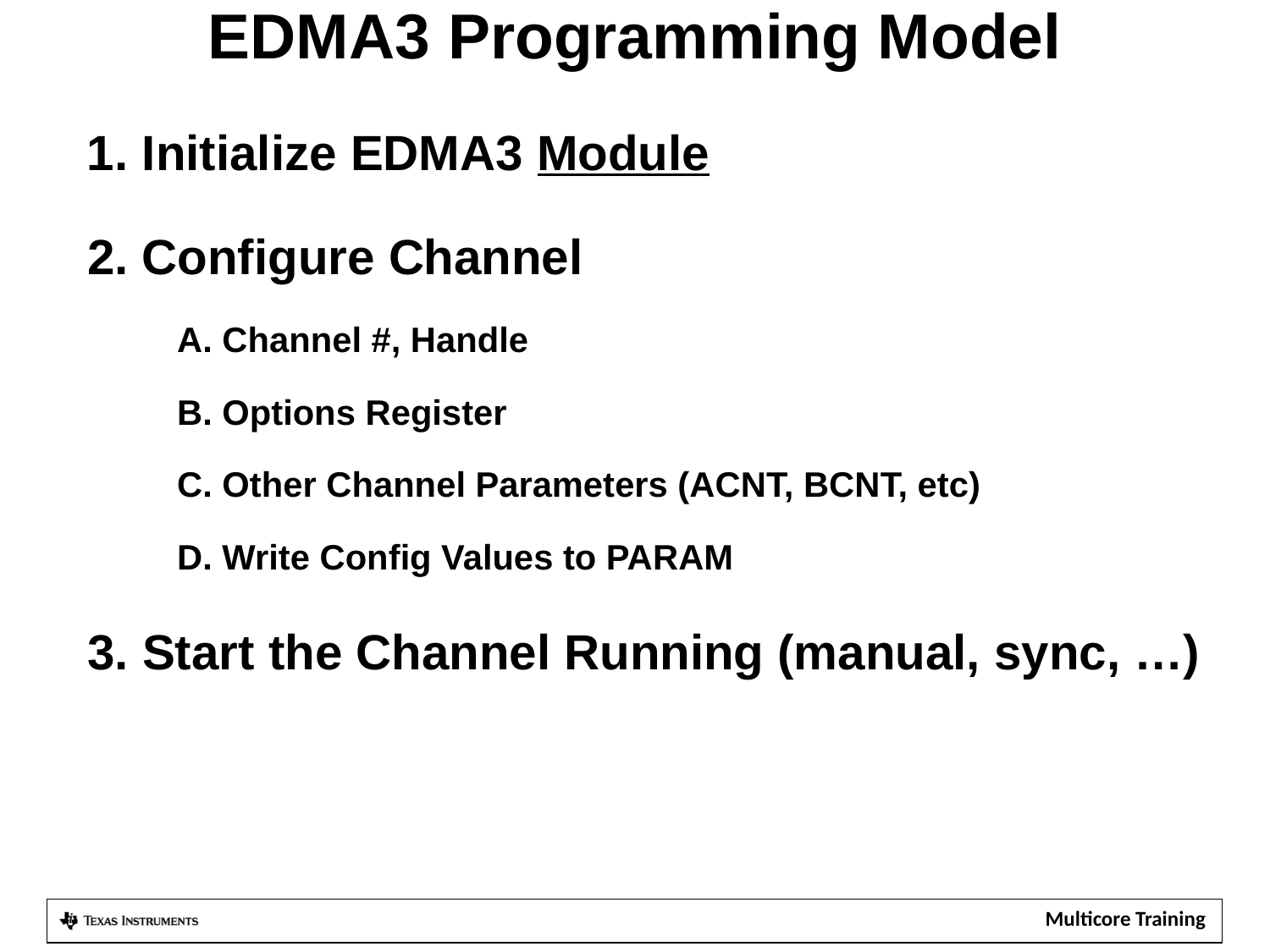

# EDMA3 Programming Model
1. Initialize EDMA3 Module
2. Configure Channel
A. Channel #, Handle
B. Options Register
C. Other Channel Parameters (ACNT, BCNT, etc)
D. Write Config Values to PARAM
3. Start the Channel Running (manual, sync, …)